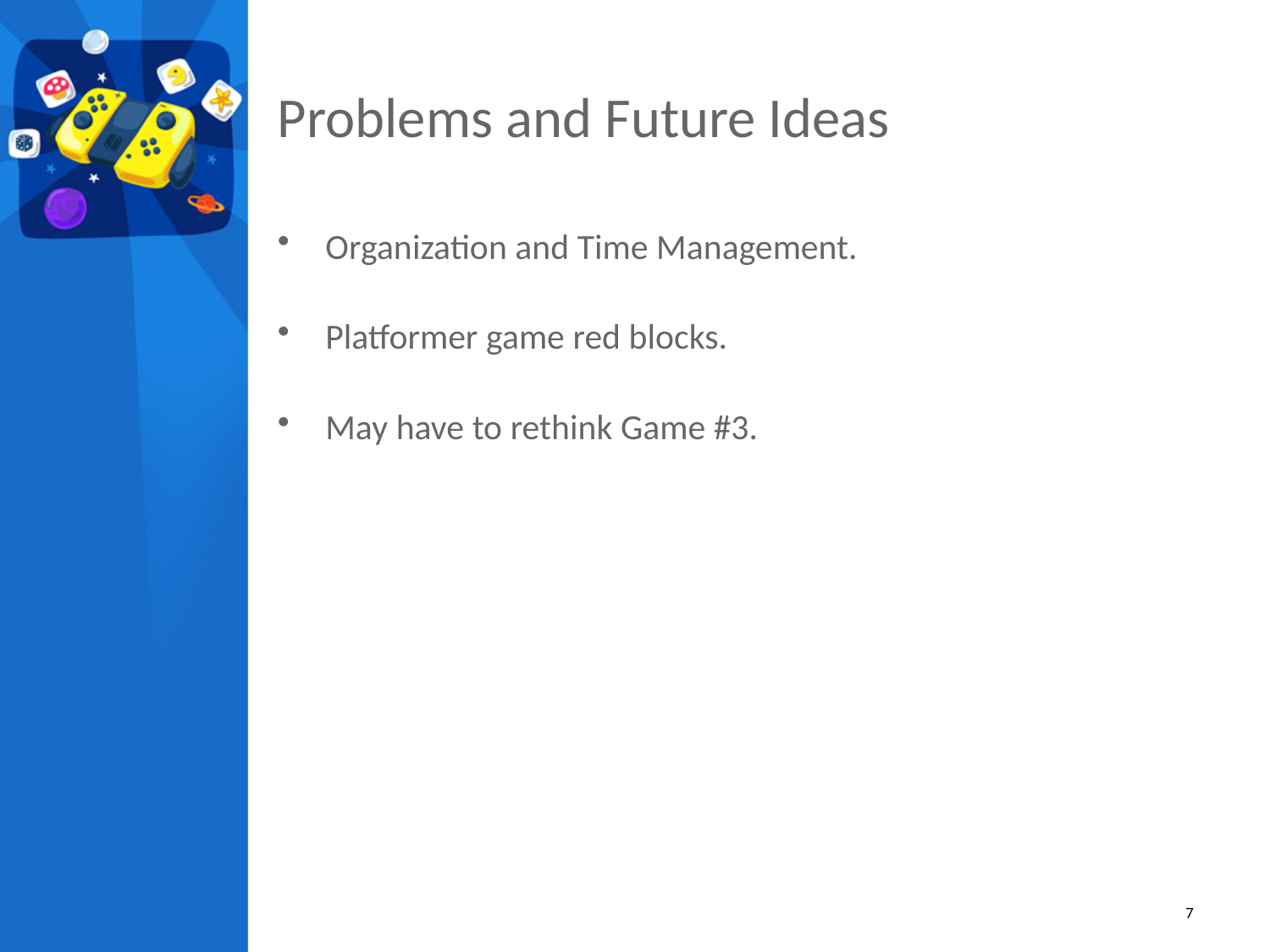

# Problems and Future Ideas
Organization and Time Management.

Platformer game red blocks.

May have to rethink Game #3.

7